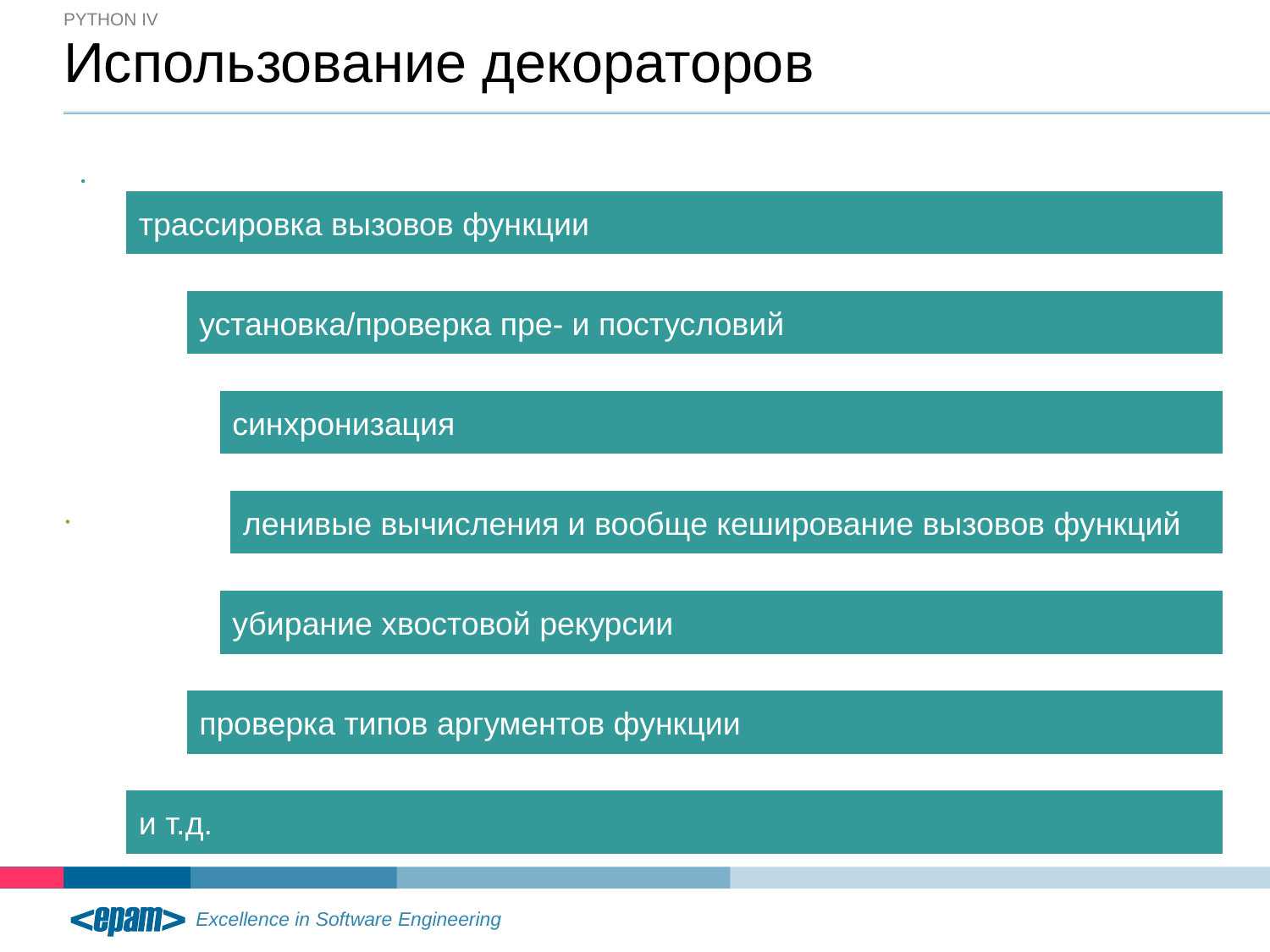

Python IV
# Использование декораторов

трассировка вызовов функции
установка/проверка пре- и постусловий
синхронизация
ленивые вычисления и вообще кеширование вызовов функций
убирание хвостовой рекурсии
проверка типов аргументов функции
и т.д.